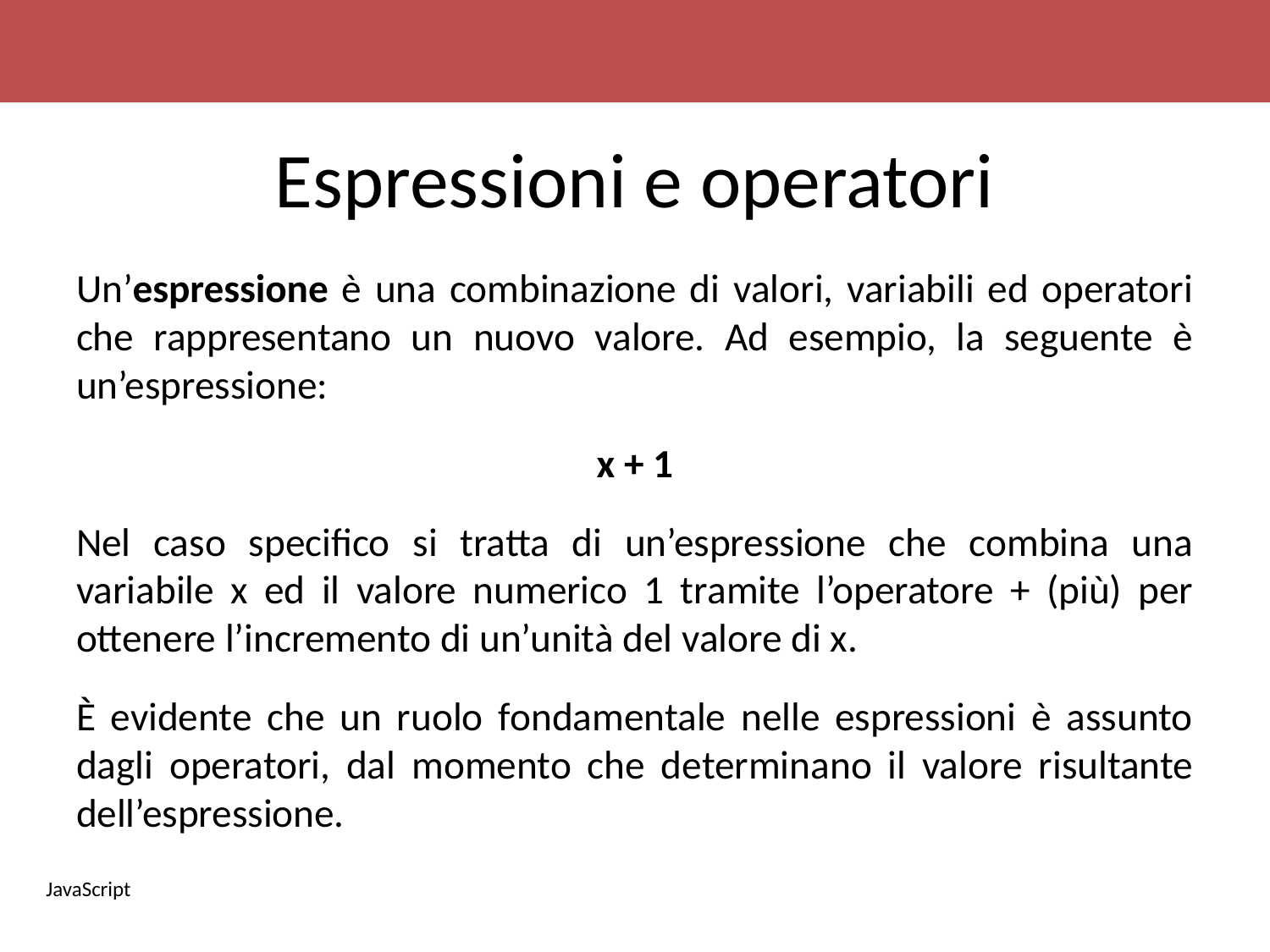

# Espressioni e operatori
Un’espressione è una combinazione di valori, variabili ed operatori che rappresentano un nuovo valore. Ad esempio, la seguente è un’espressione:

x + 1

Nel caso specifico si tratta di un’espressione che combina una variabile x ed il valore numerico 1 tramite l’operatore + (più) per ottenere l’incremento di un’unità del valore di x.

È evidente che un ruolo fondamentale nelle espressioni è assunto dagli operatori, dal momento che determinano il valore risultante dell’espressione.
JavaScript